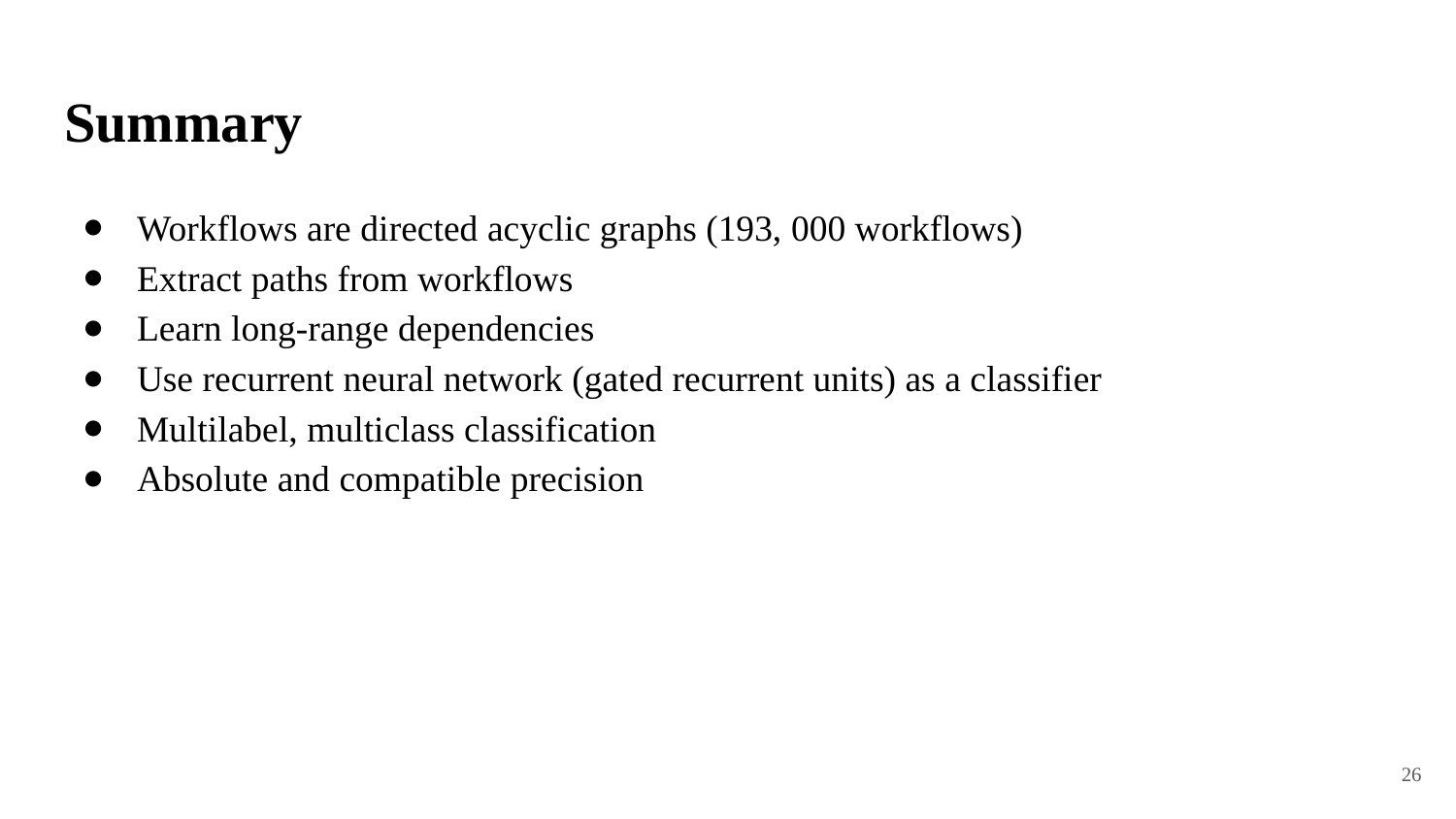

# Summary
Workflows are directed acyclic graphs (193, 000 workflows)
Extract paths from workflows
Learn long-range dependencies
Use recurrent neural network (gated recurrent units) as a classifier
Multilabel, multiclass classification
Absolute and compatible precision
26